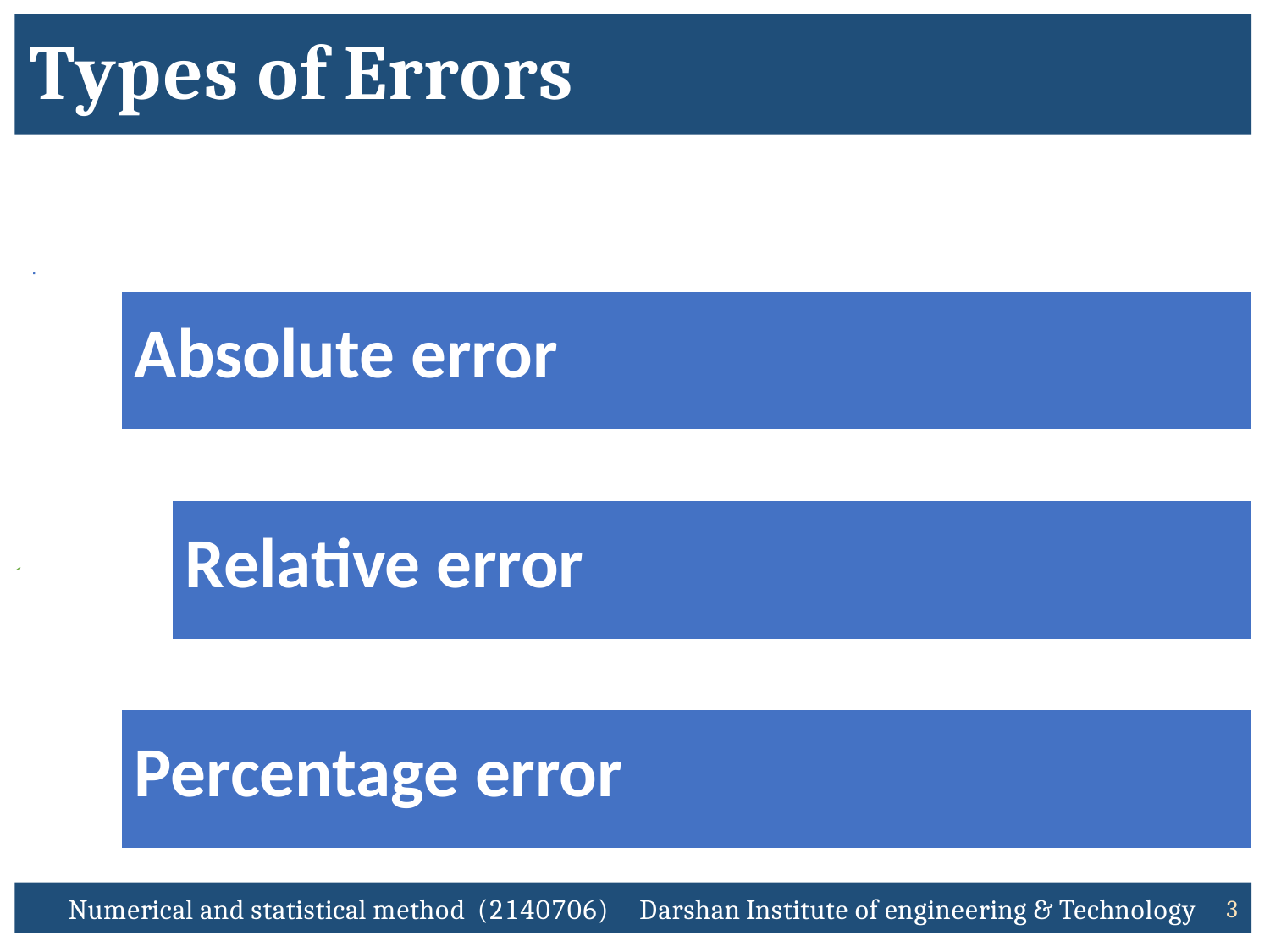

# Types of Errors
Relative error
Percentage error
Absolute error
Numerical and statistical method  (2140706)     Darshan Institute of engineering & Technology
3